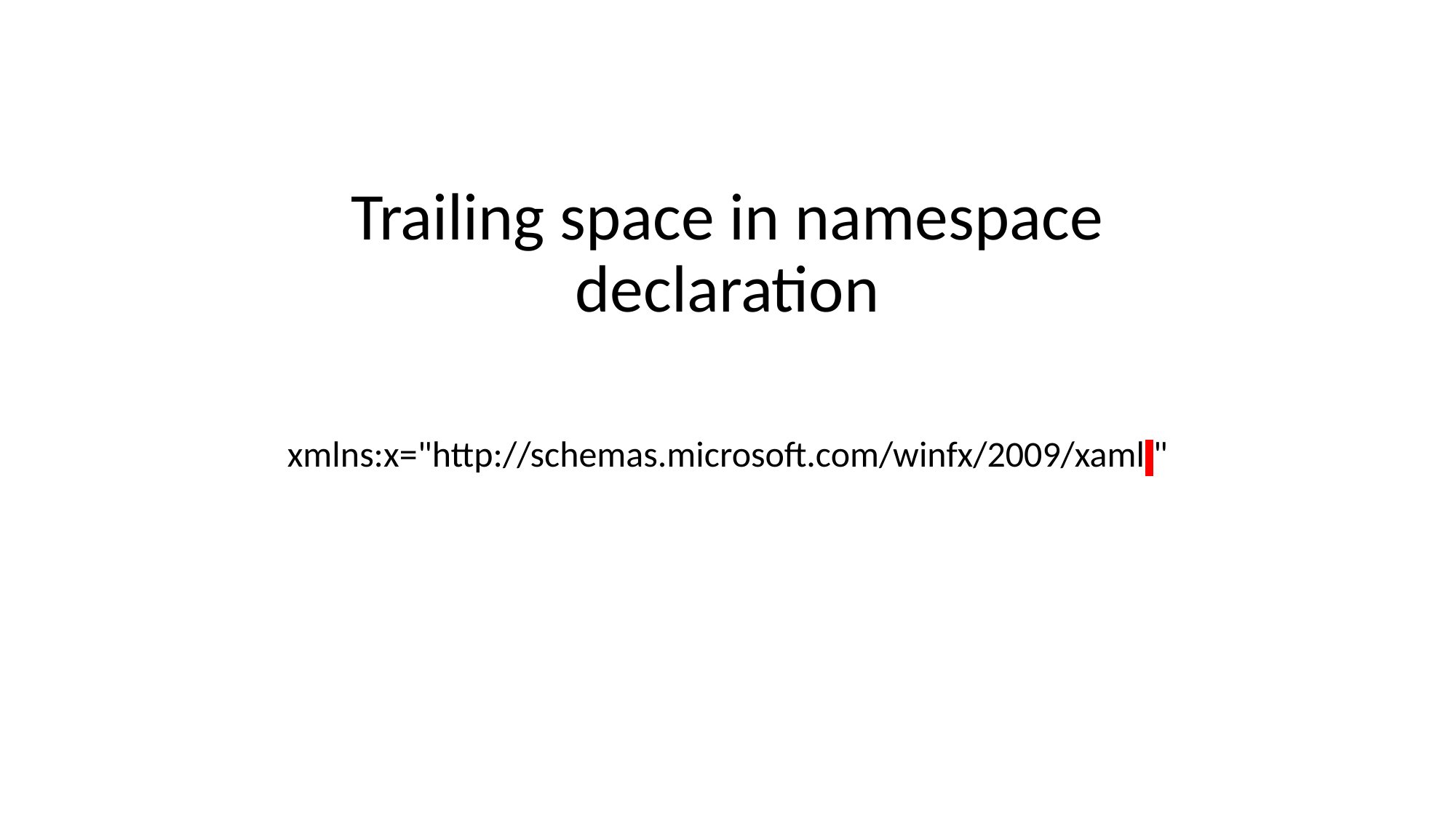

# Trailing space in namespace declaration
xmlns:x="http://schemas.microsoft.com/winfx/2009/xaml "